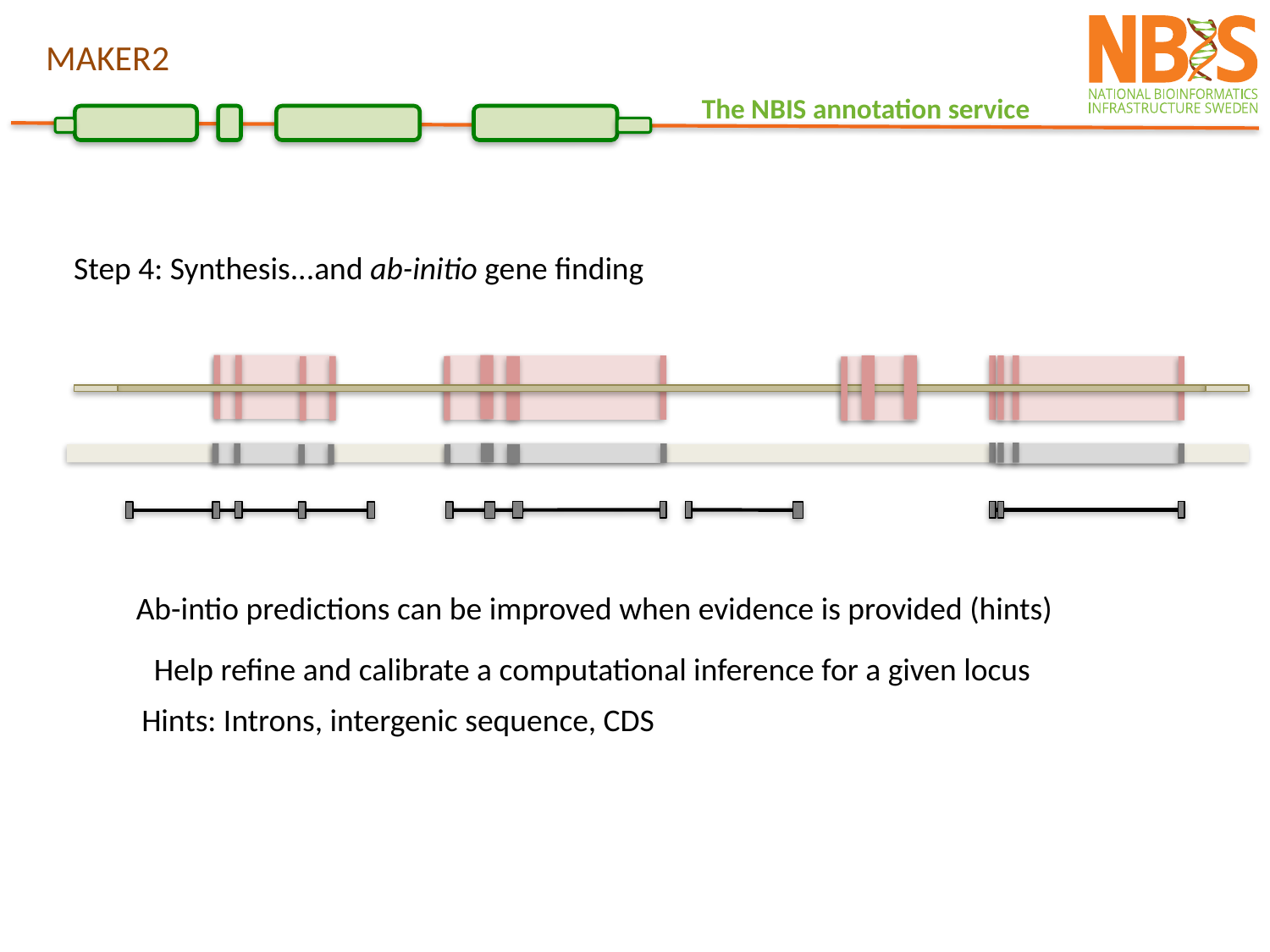

MAKER2
Step 4: Synthesis...and ab-initio gene finding

Ab-intio predictions can be improved when evidence is provided (hints)
Help refine and calibrate a computational inference for a given locus
Hints: Introns, intergenic sequence, CDS